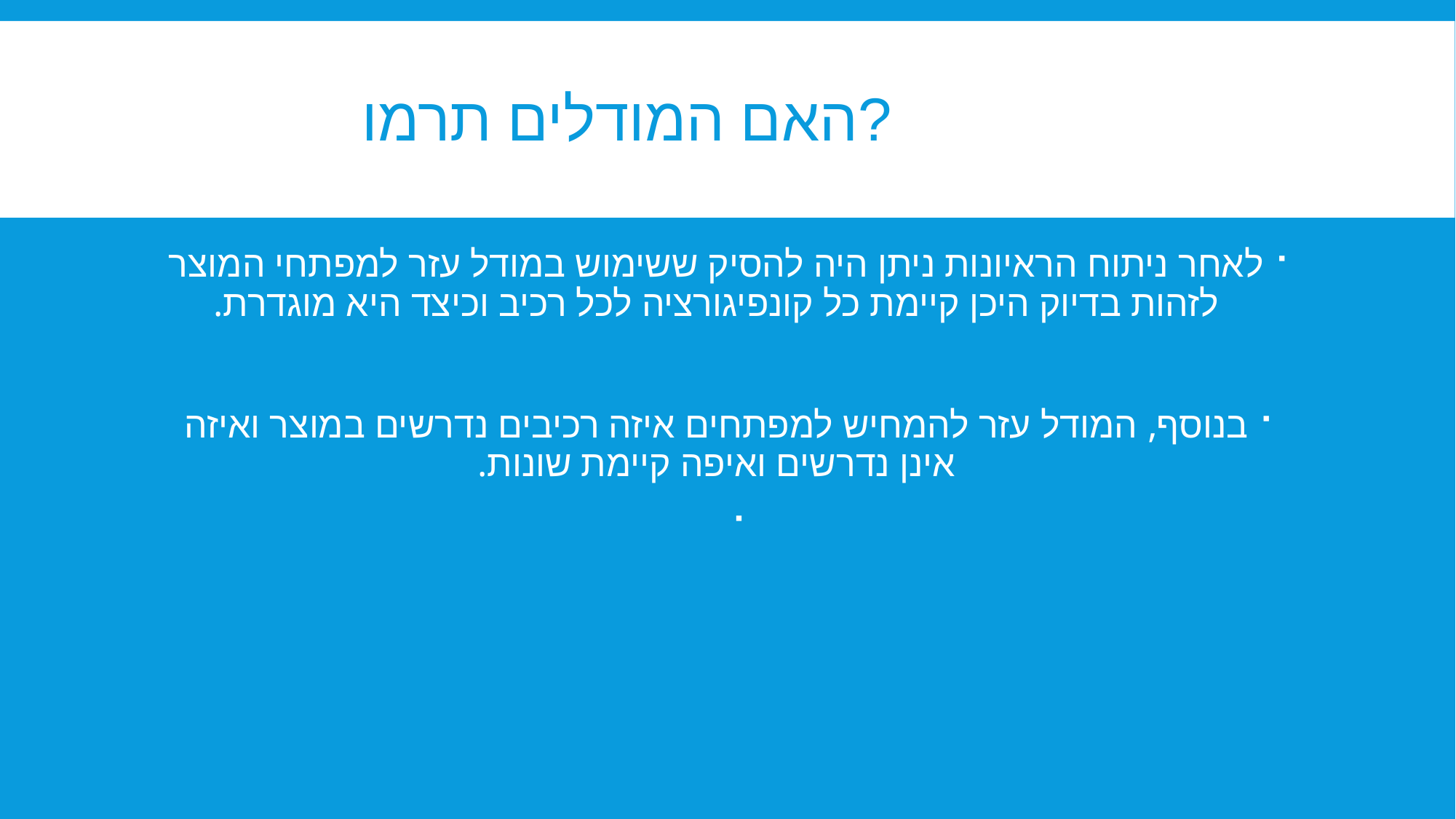

# האם המודלים תרמו?
לאחר ניתוח הראיונות ניתן היה להסיק ששימוש במודל עזר למפתחי המוצר לזהות בדיוק היכן קיימת כל קונפיגורציה לכל רכיב וכיצד היא מוגדרת.

בנוסף, המודל עזר להמחיש למפתחים איזה רכיבים נדרשים במוצר ואיזה אינן נדרשים ואיפה קיימת שונות.